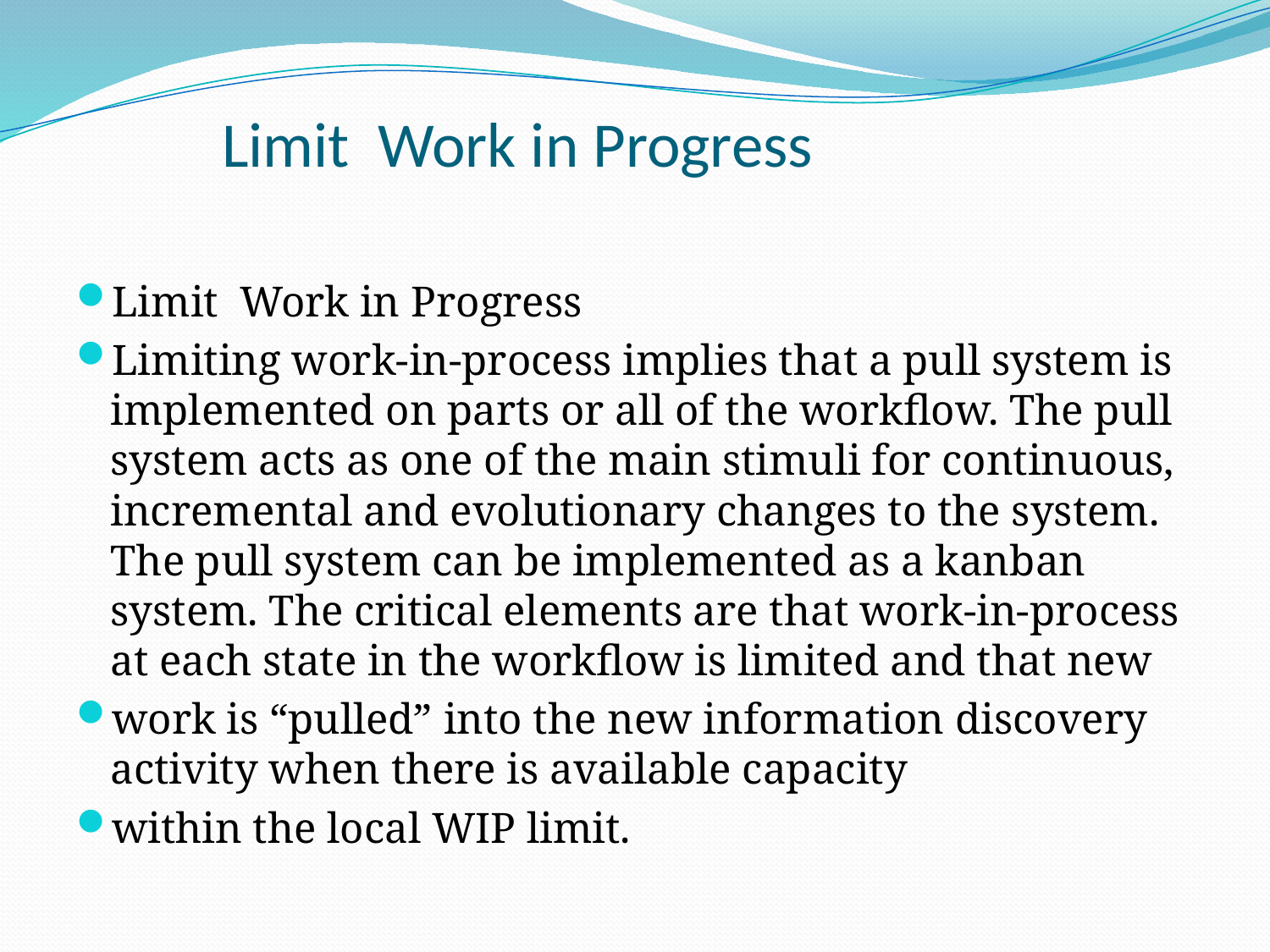

# Limit  Work in Progress
Limit  Work in Progress
Limiting work-in-process implies that a pull system is implemented on parts or all of the workflow. The pull system acts as one of the main stimuli for continuous, incremental and evolutionary changes to the system. The pull system can be implemented as a kanban system. The critical elements are that work-in-process at each state in the workflow is limited and that new
work is “pulled” into the new information discovery activity when there is available capacity
within the local WIP limit.